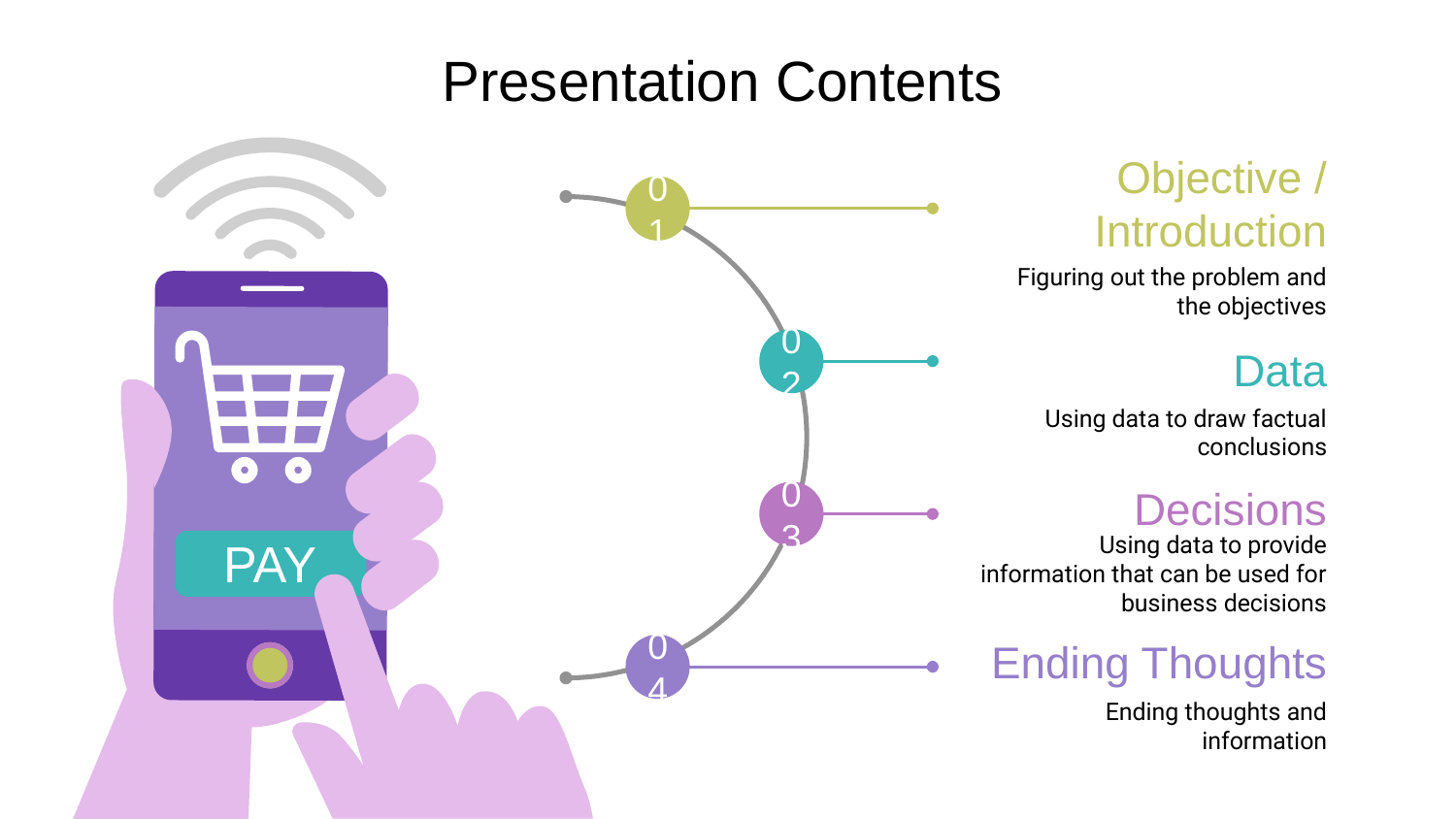

# Presentation Contents

Objective / Introduction

01

02
03
04

Figuring out the problem and the objectives

Data

Using data to draw factual conclusions

Decisions

Using data to provide information that can be used for business decisions

PAY

Ending Thoughts

Ending thoughts and information